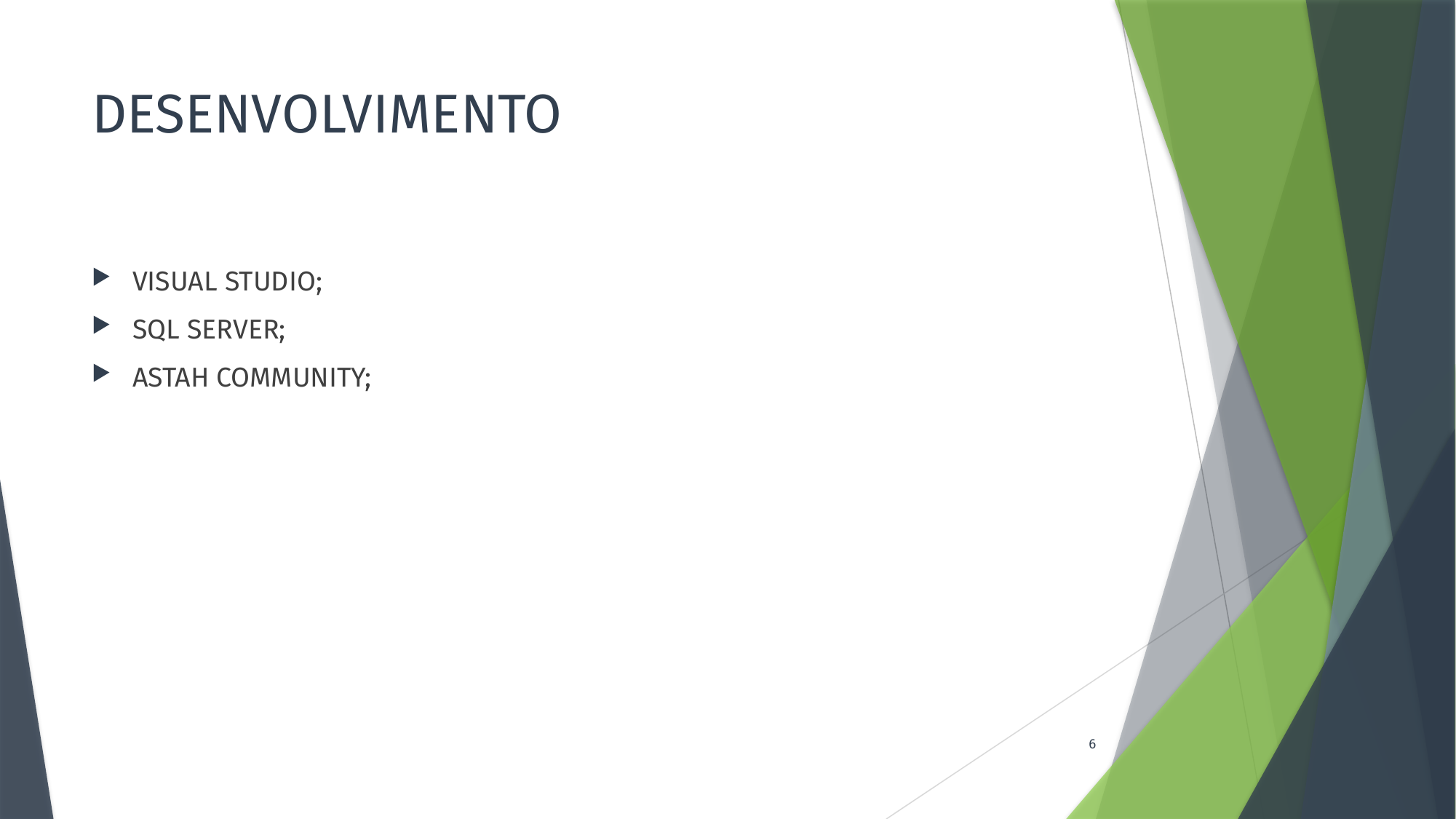

# DESENVOLVIMENTO
VISUAL STUDIO;
SQL SERVER;
ASTAH COMMUNITY;

6